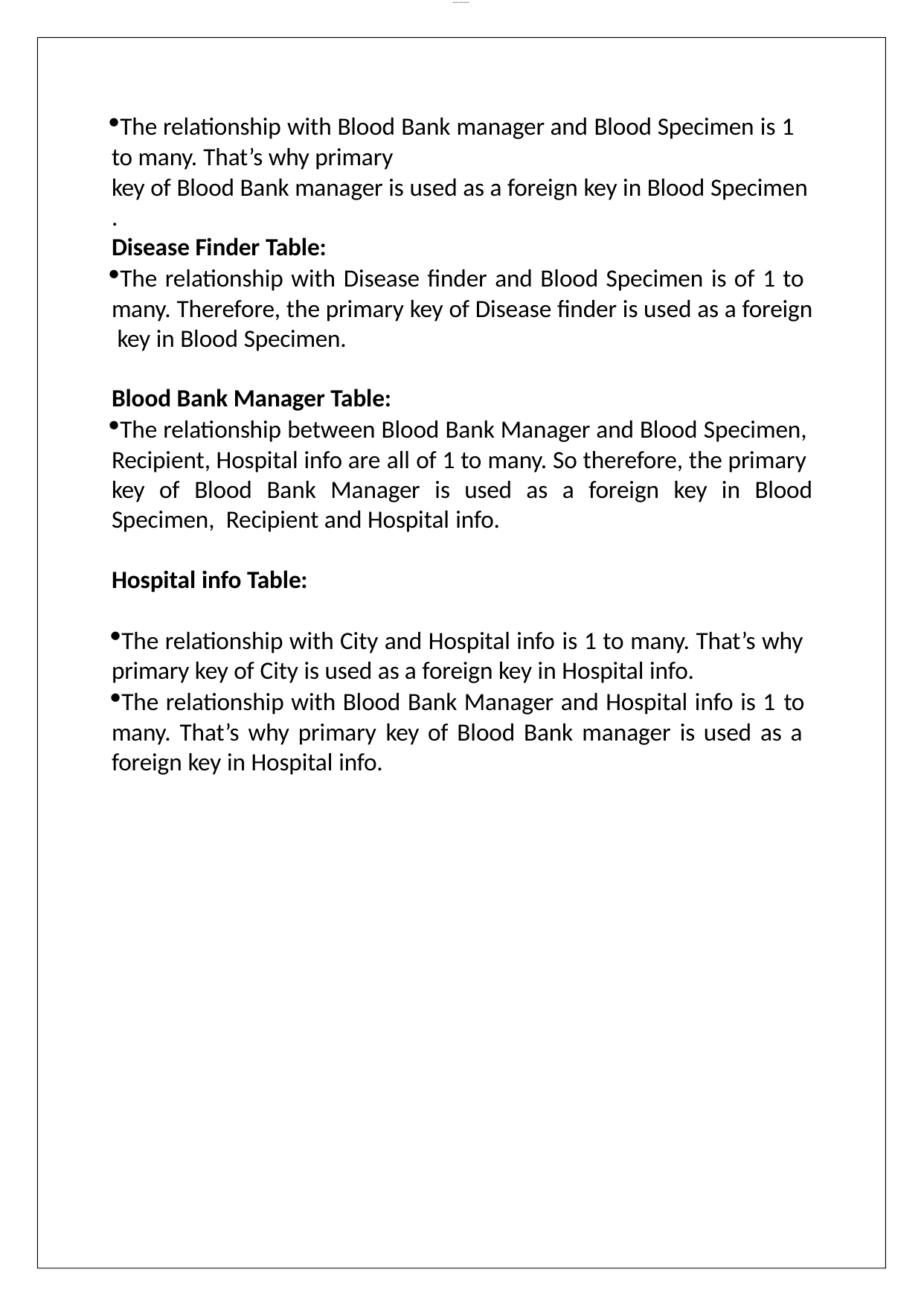

lOMoAR cPSD| 11900430

The relationship with Blood Bank manager and Blood Specimen is 1  to many. That’s why primary
key of Blood Bank manager is used as a foreign key in Blood Specimen
.
Disease Finder Table:
The relationship with Disease finder and Blood Specimen is of 1 to  many. Therefore, the primary key of Disease finder is used as a foreign  key in Blood Specimen.

Blood Bank Manager Table:
The relationship between Blood Bank Manager and Blood Specimen,  Recipient, Hospital info are all of 1 to many. So therefore, the primary  key of Blood Bank Manager is used as a foreign key in Blood Specimen,  Recipient and Hospital info.

Hospital info Table:

The relationship with City and Hospital info is 1 to many. That’s why  primary key of City is used as a foreign key in Hospital info.
The relationship with Blood Bank Manager and Hospital info is 1 to  many. That’s why primary key of Blood Bank manager is used as a  foreign key in Hospital info.